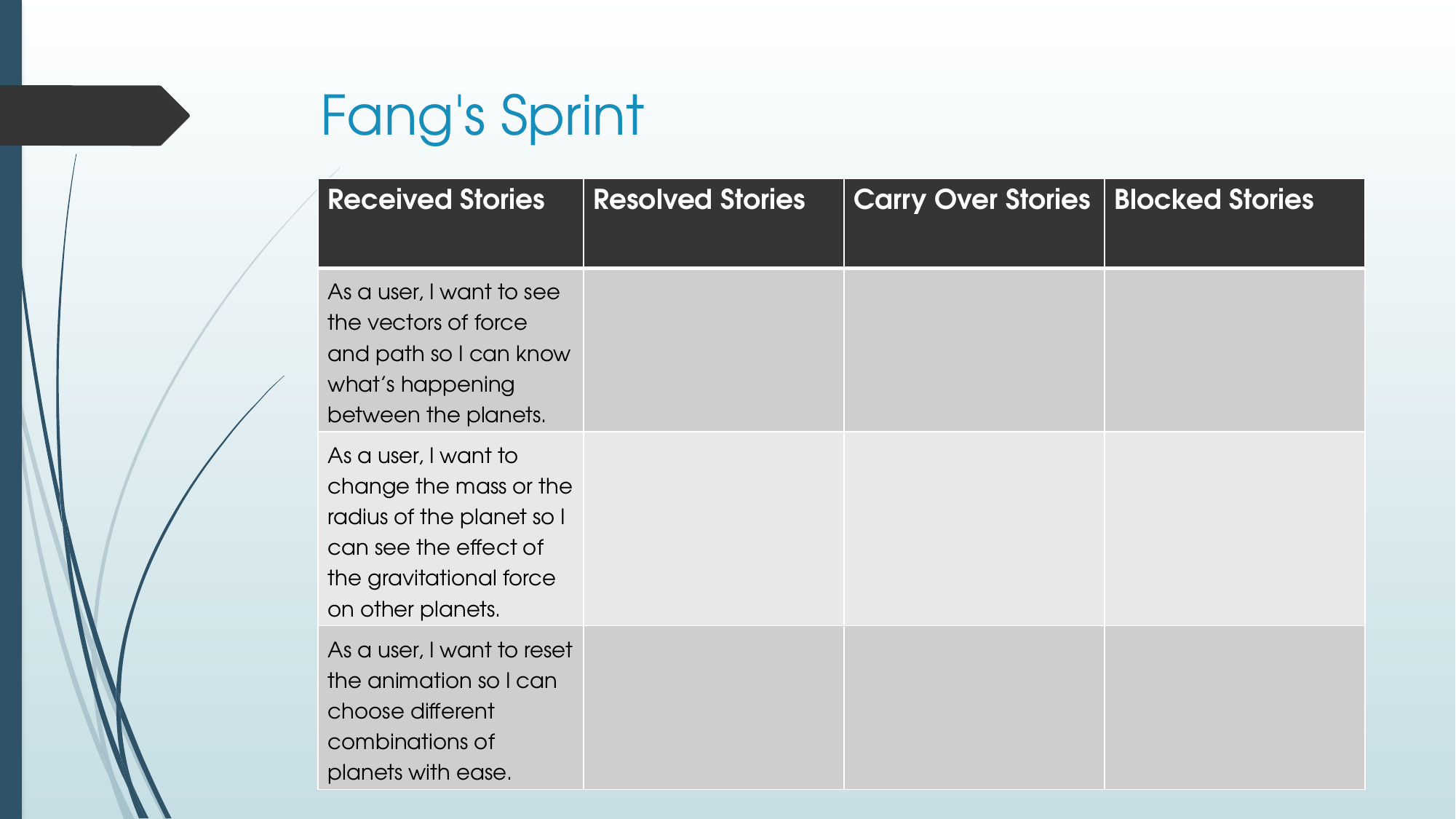

# Fang's Sprint
| Received Stories | Resolved Stories | Carry Over Stories | Blocked Stories |
| --- | --- | --- | --- |
| As a user, I want to see the vectors of force and path so I can know what’s happening between the planets. |  |  |  |
| As a user, I want to change the mass or the radius of the planet so I can see the effect of the gravitational force on other planets. |  |  |  |
| As a user, I want to reset the animation so I can choose different combinations of planets with ease. |  |  |  |